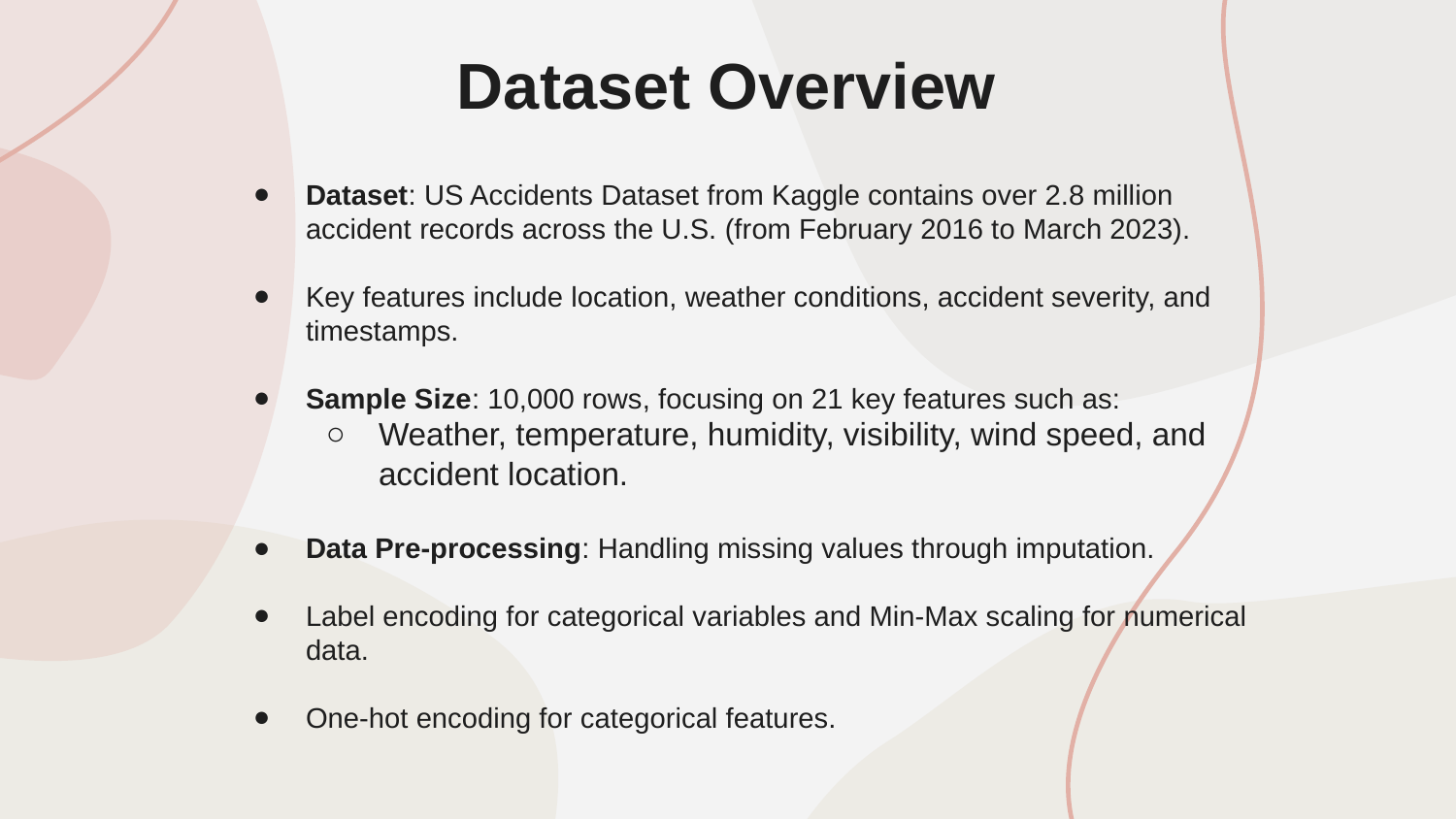

# Dataset Overview
Dataset: US Accidents Dataset from Kaggle contains over 2.8 million accident records across the U.S. (from February 2016 to March 2023).

Key features include location, weather conditions, accident severity, and timestamps.

Sample Size: 10,000 rows, focusing on 21 key features such as:
Weather, temperature, humidity, visibility, wind speed, and accident location.

Data Pre-processing: Handling missing values through imputation.

Label encoding for categorical variables and Min-Max scaling for numerical data.

One-hot encoding for categorical features.